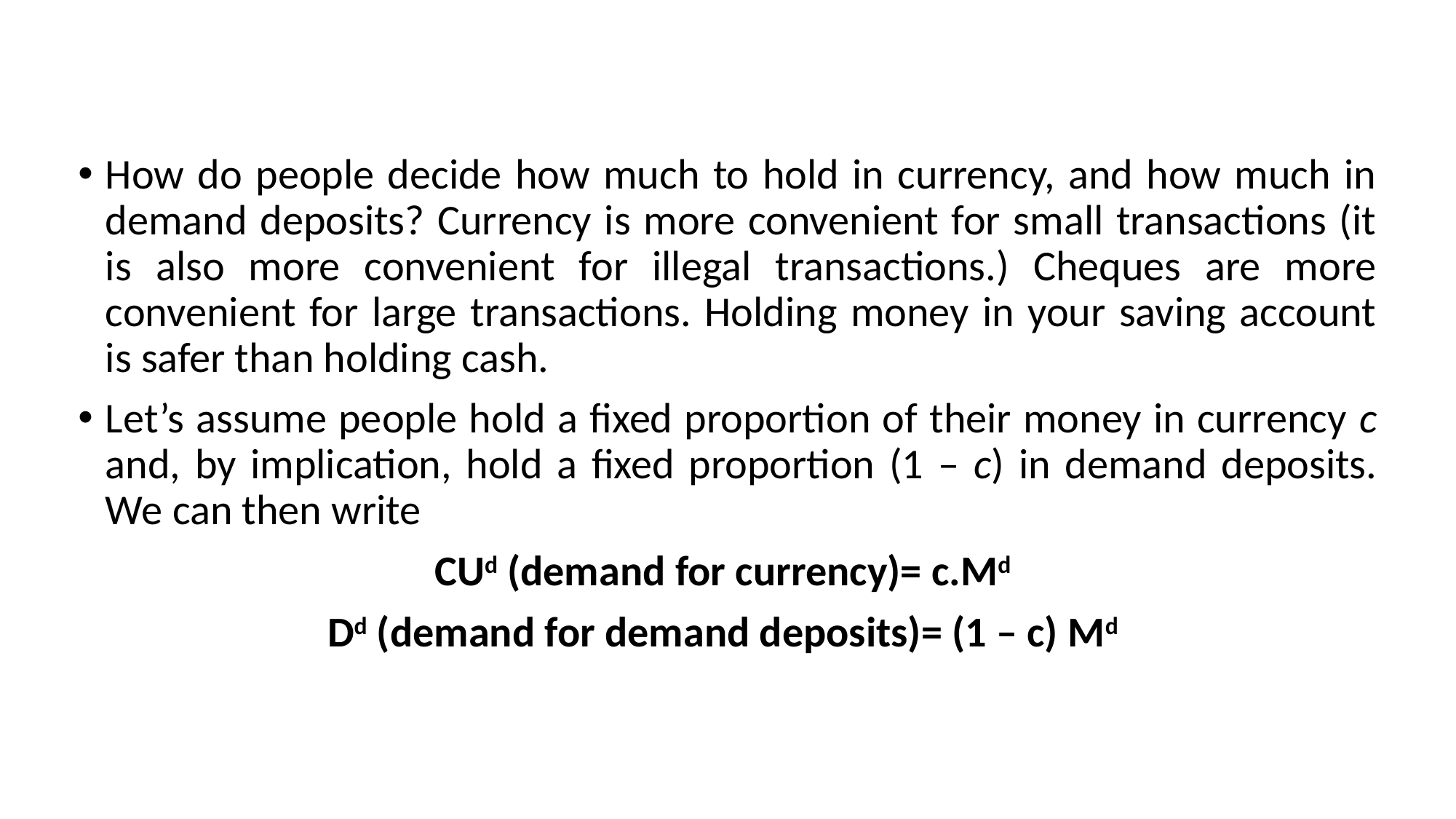

How do people decide how much to hold in currency, and how much in demand deposits? Currency is more convenient for small transactions (it is also more convenient for illegal transactions.) Cheques are more convenient for large transactions. Holding money in your saving account is safer than holding cash.
Let’s assume people hold a fixed proportion of their money in currency c and, by implication, hold a fixed proportion (1 – c) in demand deposits. We can then write
CUd (demand for currency)= c.Md
Dd (demand for demand deposits)= (1 – c) Md